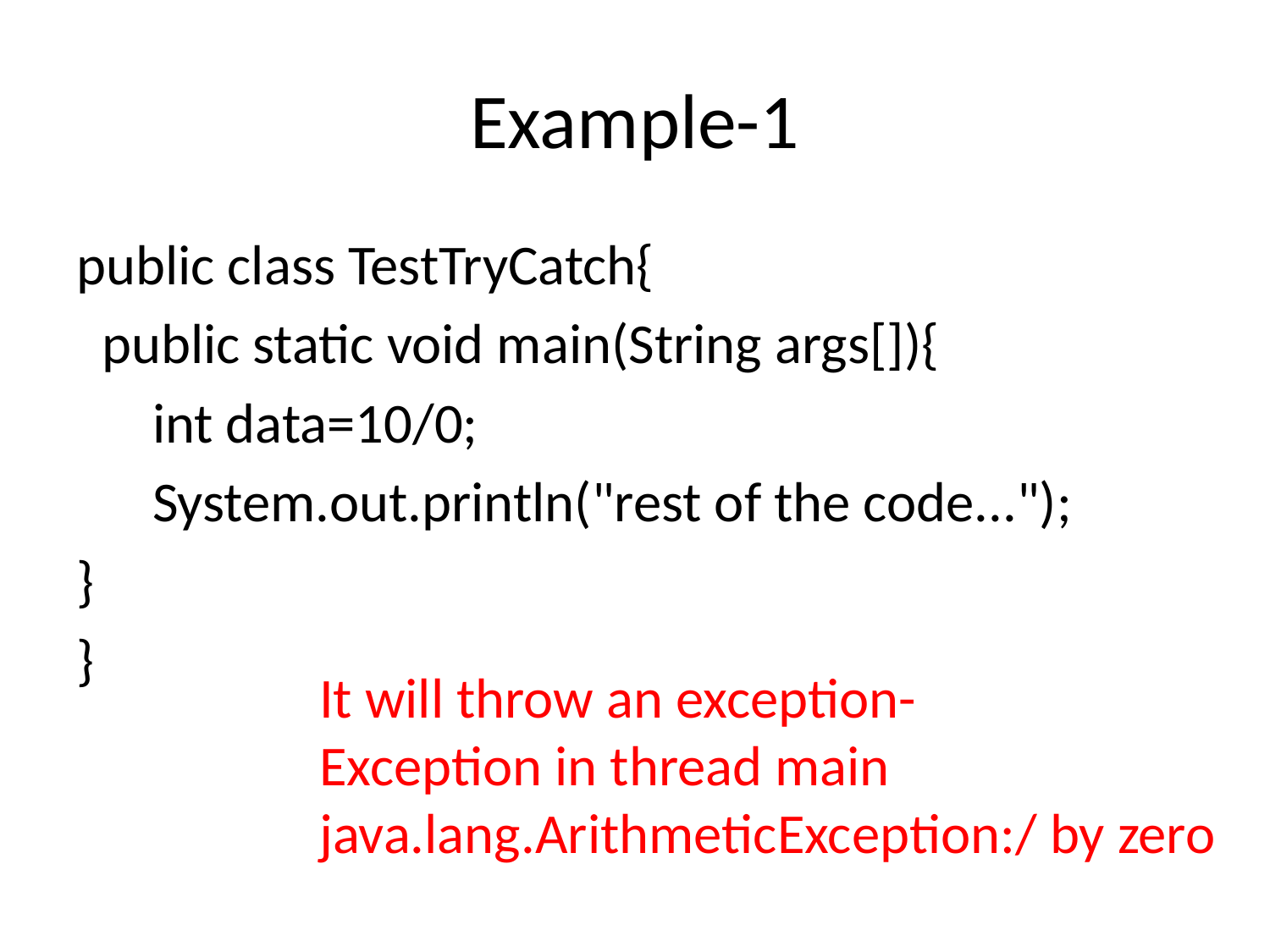

# Example-1
public class TestTryCatch{
  public static void main(String args[]){
      int data=10/0;
      System.out.println("rest of the code...");
}
}
It will throw an exception-
Exception in thread main java.lang.ArithmeticException:/ by zero